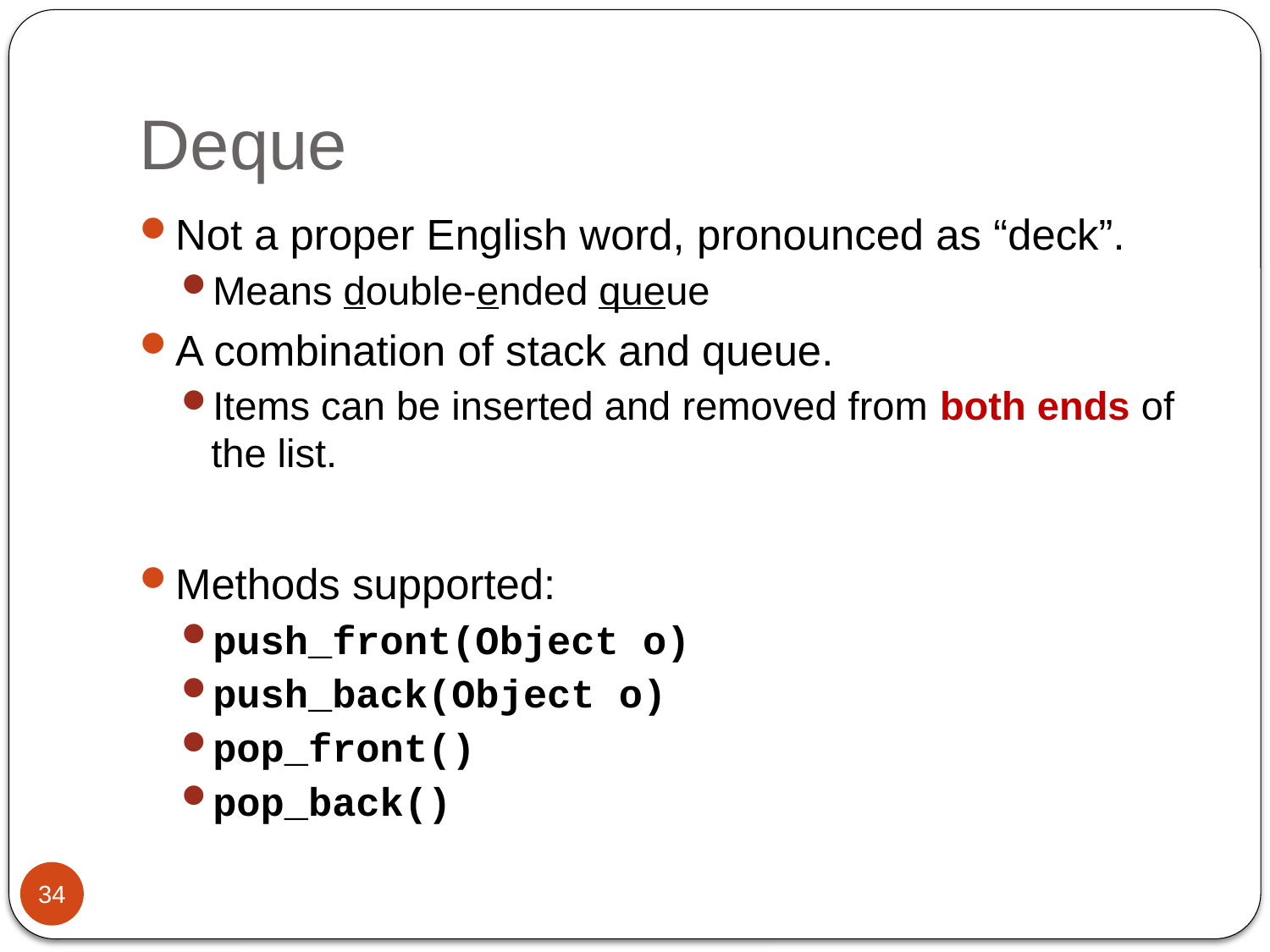

# Deque
Not a proper English word, pronounced as “deck”.
Means double-ended queue
A combination of stack and queue.
Items can be inserted and removed from both ends of the list.

Methods supported:
push_front(Object o)
push_back(Object o)
pop_front()
pop_back()
34